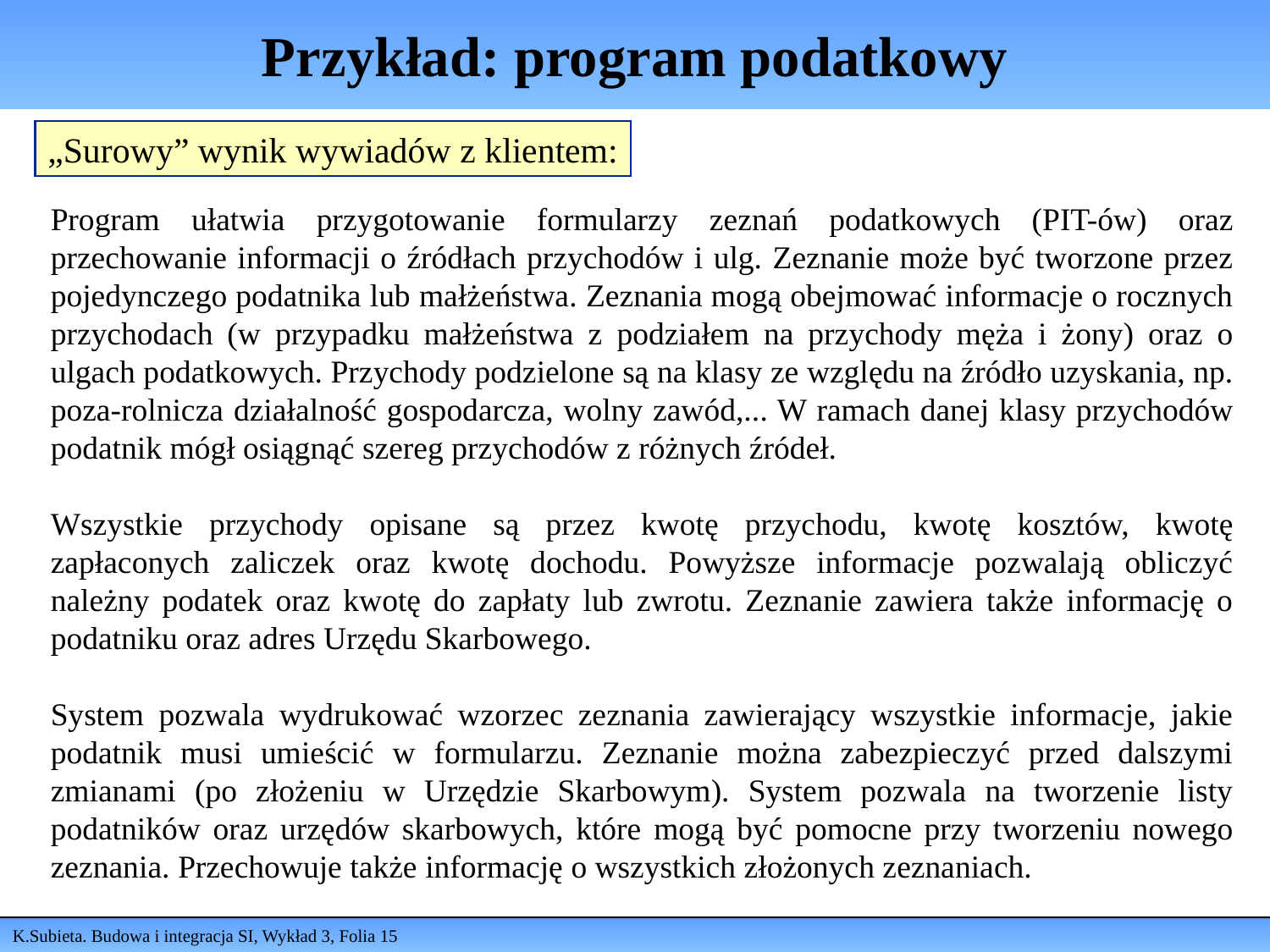

# Przykład: program podatkowy
„Surowy” wynik wywiadów z klientem:
Program ułatwia przygotowanie formularzy zeznań podatkowych (PIT-ów) oraz przechowanie informacji o źródłach przychodów i ulg. Zeznanie może być tworzone przez pojedynczego podatnika lub małżeństwa. Zeznania mogą obejmować informacje o rocznych przychodach (w przypadku małżeństwa z podziałem na przychody męża i żony) oraz o ulgach podatkowych. Przychody podzielone są na klasy ze względu na źródło uzyskania, np. poza-rolnicza działalność gospodarcza, wolny zawód,... W ramach danej klasy przychodów podatnik mógł osiągnąć szereg przychodów z różnych źródeł.

Wszystkie przychody opisane są przez kwotę przychodu, kwotę kosztów, kwotę zapłaconych zaliczek oraz kwotę dochodu. Powyższe informacje pozwalają obliczyć należny podatek oraz kwotę do zapłaty lub zwrotu. Zeznanie zawiera także informację o podatniku oraz adres Urzędu Skarbowego.

System pozwala wydrukować wzorzec zeznania zawierający wszystkie informacje, jakie podatnik musi umieścić w formularzu. Zeznanie można zabezpieczyć przed dalszymi zmianami (po złożeniu w Urzędzie Skarbowym). System pozwala na tworzenie listy podatników oraz urzędów skarbowych, które mogą być pomocne przy tworzeniu nowego zeznania. Przechowuje także informację o wszystkich złożonych zeznaniach.